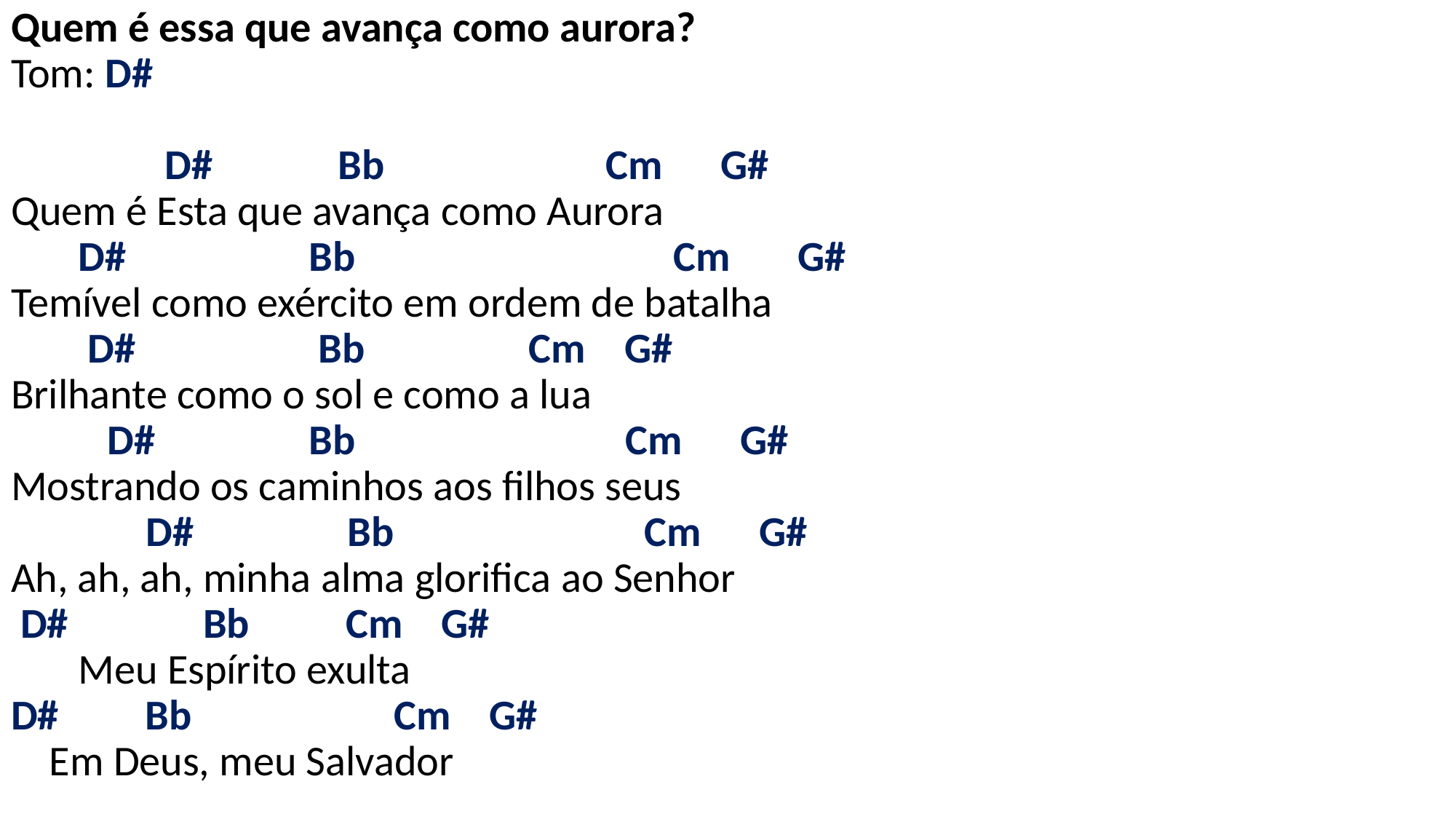

# Quem é essa que avança como aurora? Tom: D# D#             Bb                       Cm      G# Quem é Esta que avança como Aurora D#                   Bb                                 Cm       G# Temível como exército em ordem de batalha D#                   Bb                 Cm    G# Brilhante como o sol e como a lua D#                Bb                            Cm      G# Mostrando os caminhos aos filhos seus D#                Bb                          Cm      G# Ah, ah, ah, minha alma glorifica ao Senhor D#              Bb          Cm    G# Meu Espírito exulta D#         Bb                     Cm    G# Em Deus, meu Salvador